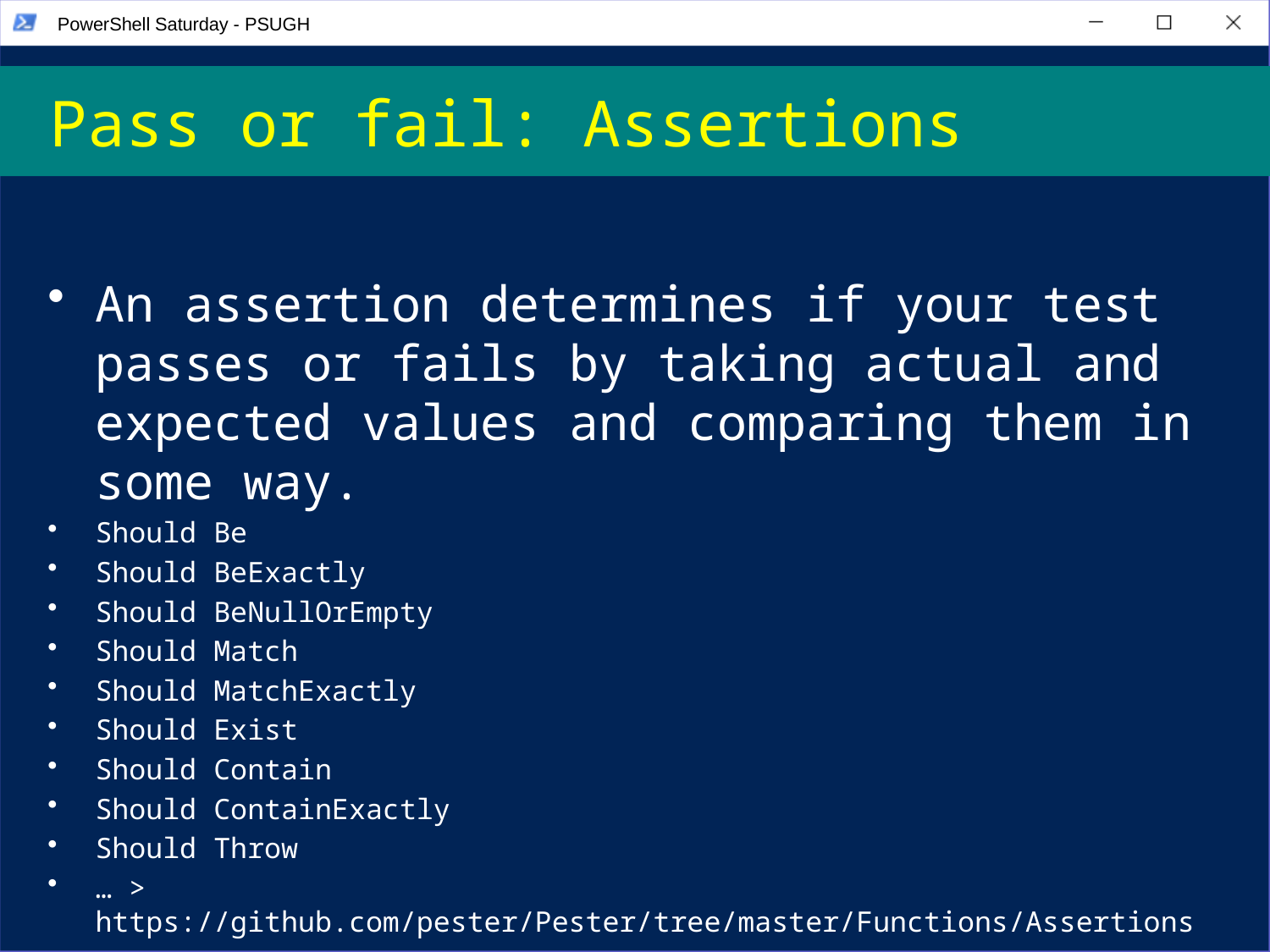

# Pass or fail: Assertions
An assertion determines if your test passes or fails by taking actual and expected values and comparing them in some way.
Should Be
Should BeExactly
Should BeNullOrEmpty
Should Match
Should MatchExactly
Should Exist
Should Contain
Should ContainExactly
Should Throw
… > https://github.com/pester/Pester/tree/master/Functions/Assertions